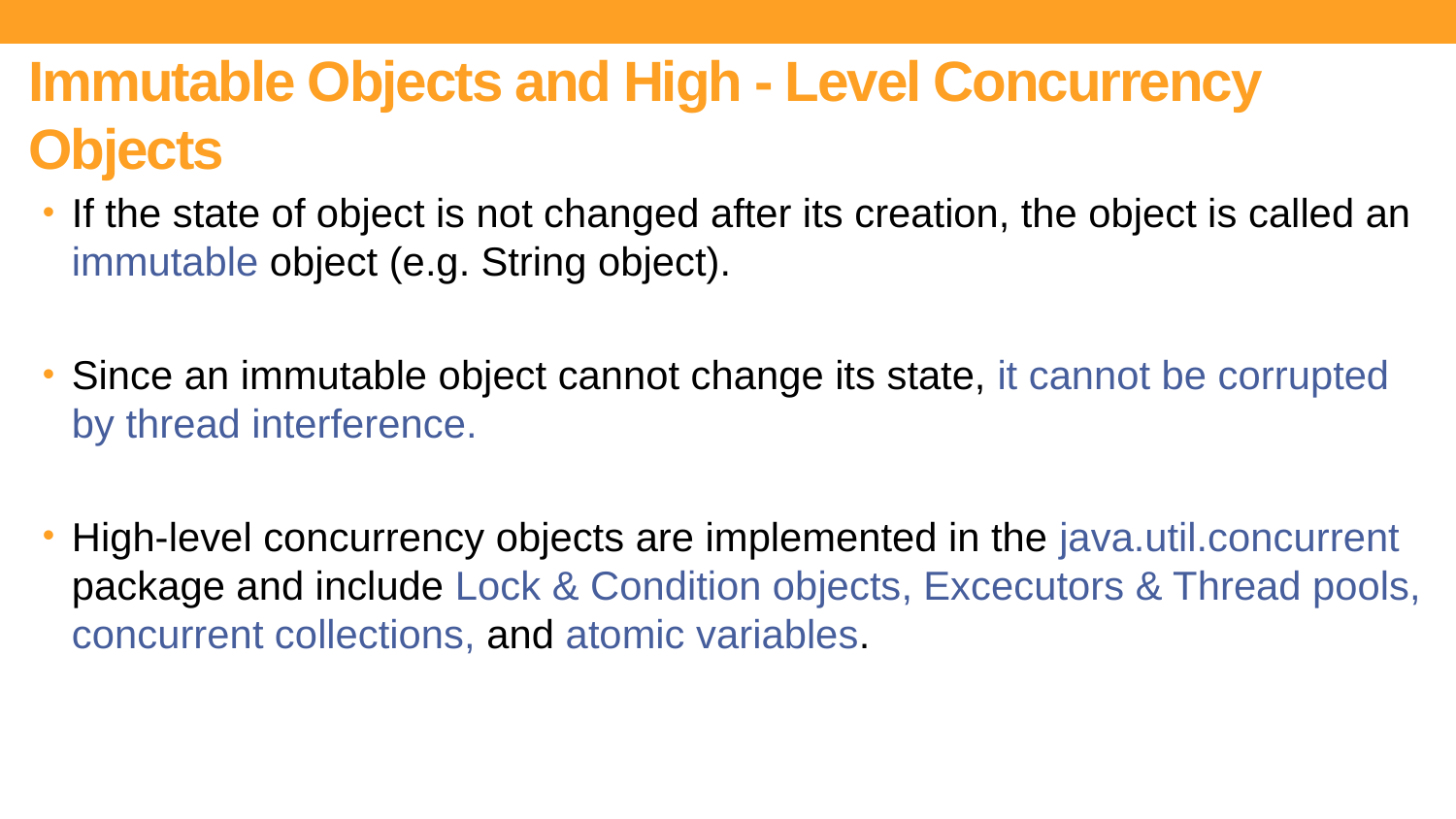

Immutable Objects and High - Level Concurrency Objects
If the state of object is not changed after its creation, the object is called an immutable object (e.g. String object).

Since an immutable object cannot change its state, it cannot be corrupted by thread interference.

High-level concurrency objects are implemented in the java.util.concurrent package and include Lock & Condition objects, Excecutors & Thread pools, concurrent collections, and atomic variables.